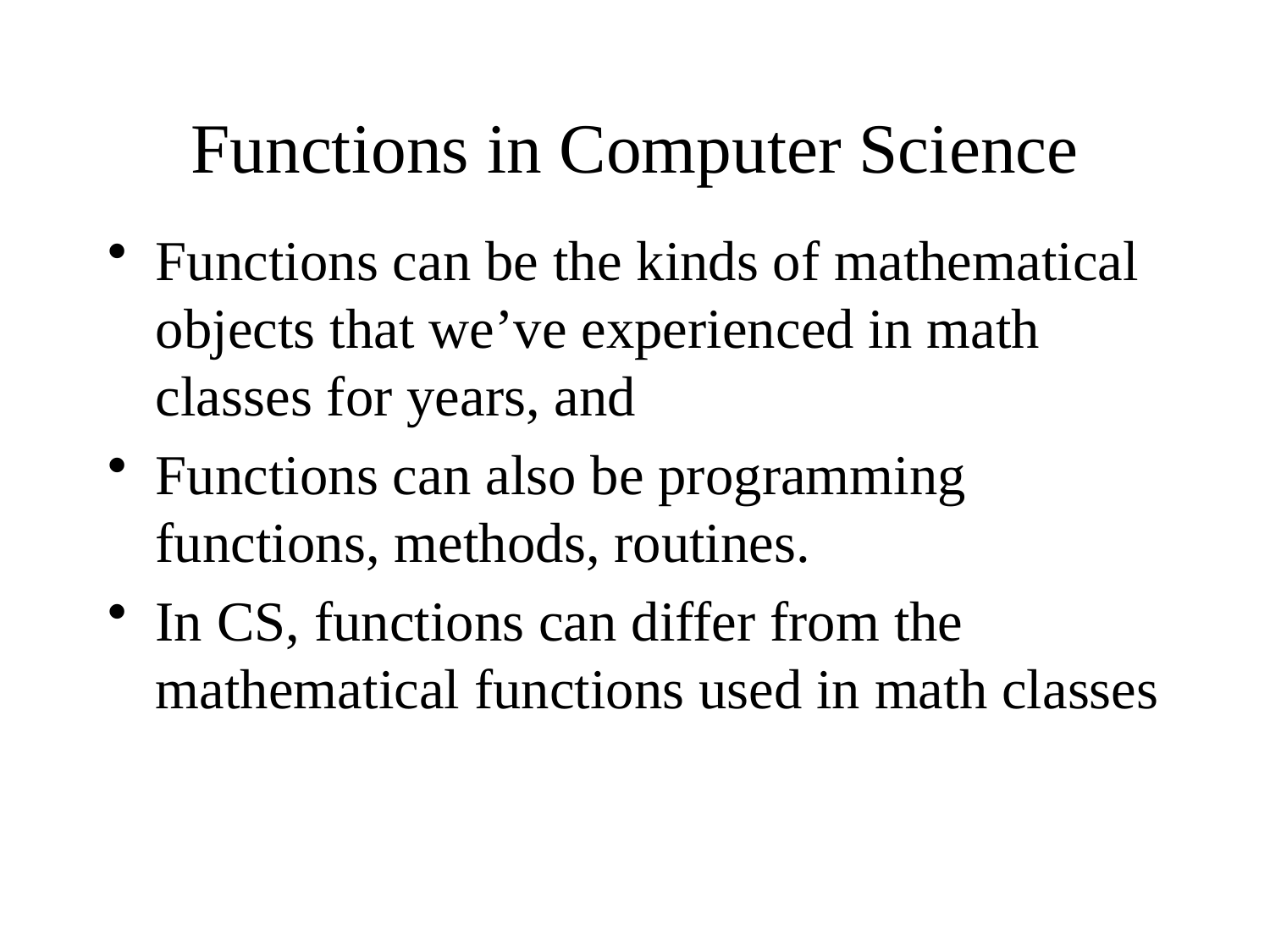

# Functions in Computer Science
Functions can be the kinds of mathematical objects that we’ve experienced in math classes for years, and
Functions can also be programming functions, methods, routines.
In CS, functions can differ from the mathematical functions used in math classes